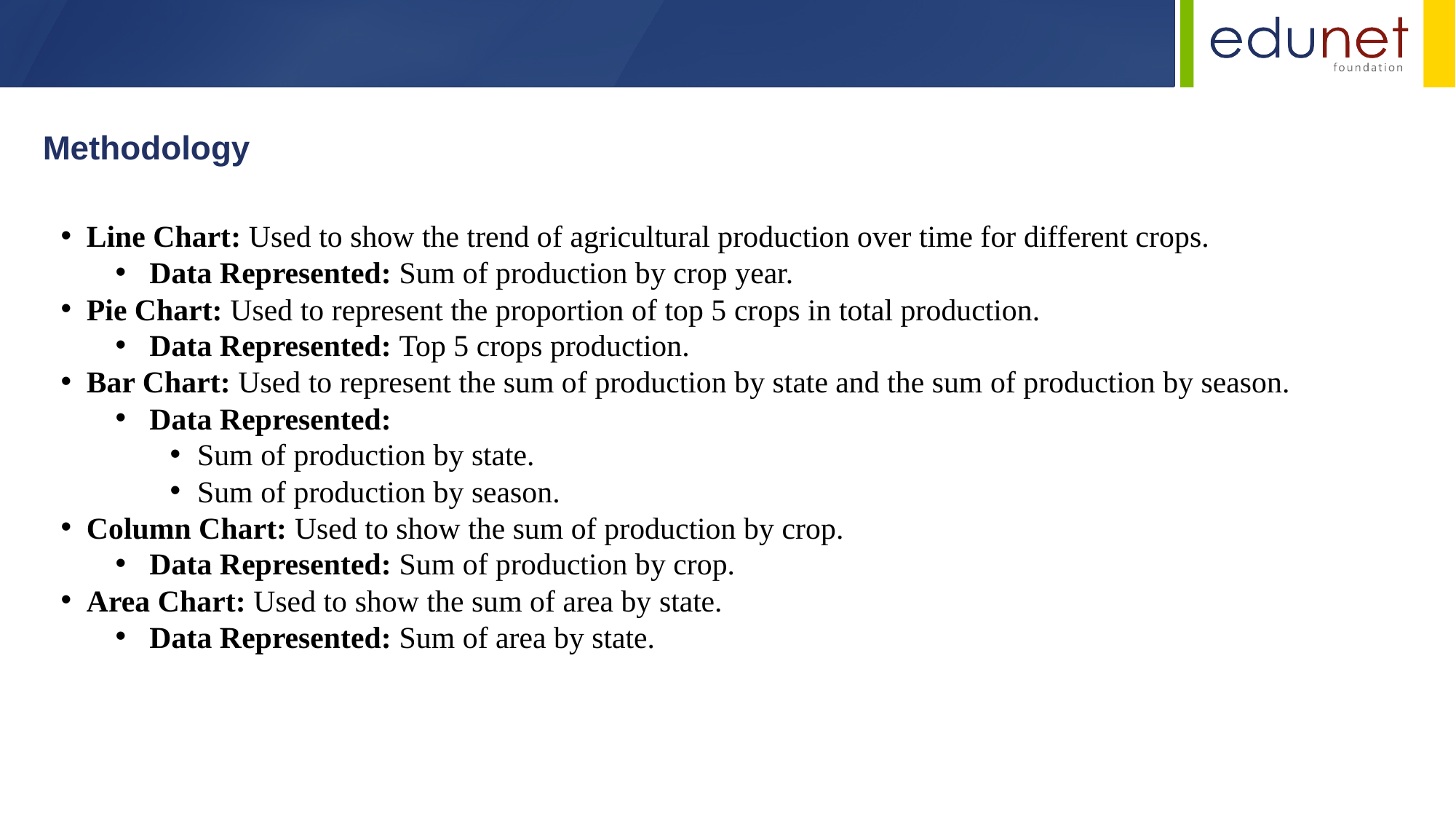

Methodology
Line Chart: Used to show the trend of agricultural production over time for different crops.
Data Represented: Sum of production by crop year.
Pie Chart: Used to represent the proportion of top 5 crops in total production.
Data Represented: Top 5 crops production.
Bar Chart: Used to represent the sum of production by state and the sum of production by season.
Data Represented:
Sum of production by state.
Sum of production by season.
Column Chart: Used to show the sum of production by crop.
Data Represented: Sum of production by crop.
Area Chart: Used to show the sum of area by state.
Data Represented: Sum of area by state.